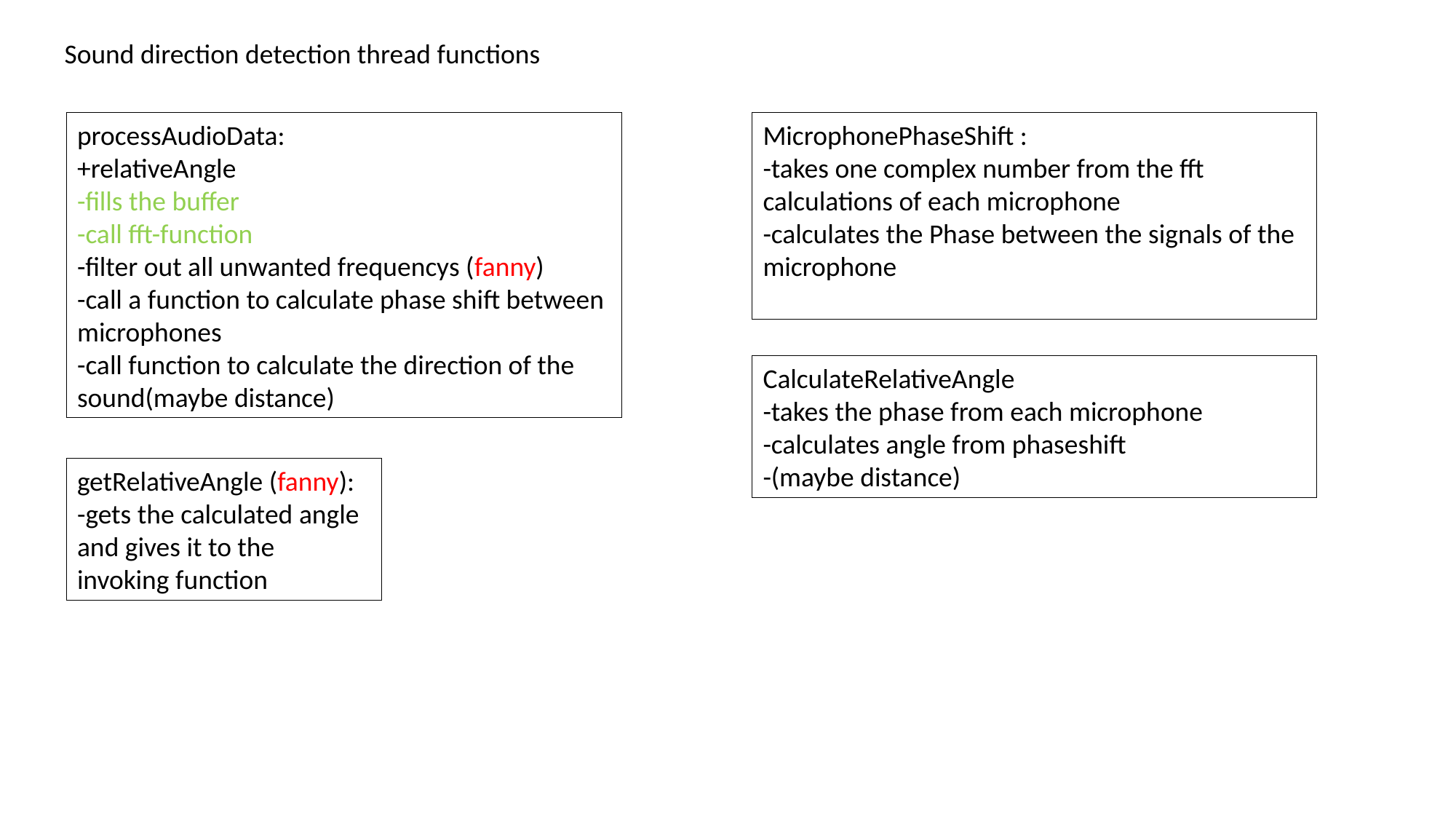

Sound direction detection thread functions
processAudioData:
+relativeAngle
-fills the buffer
-call fft-function
-filter out all unwanted frequencys (fanny)
-call a function to calculate phase shift between microphones
-call function to calculate the direction of the sound(maybe distance)
MicrophonePhaseShift :
-takes one complex number from the fft calculations of each microphone
-calculates the Phase between the signals of the microphone

CalculateRelativeAngle
-takes the phase from each microphone
-calculates angle from phaseshift
-(maybe distance)
getRelativeAngle (fanny):
-gets the calculated angle and gives it to the invoking function